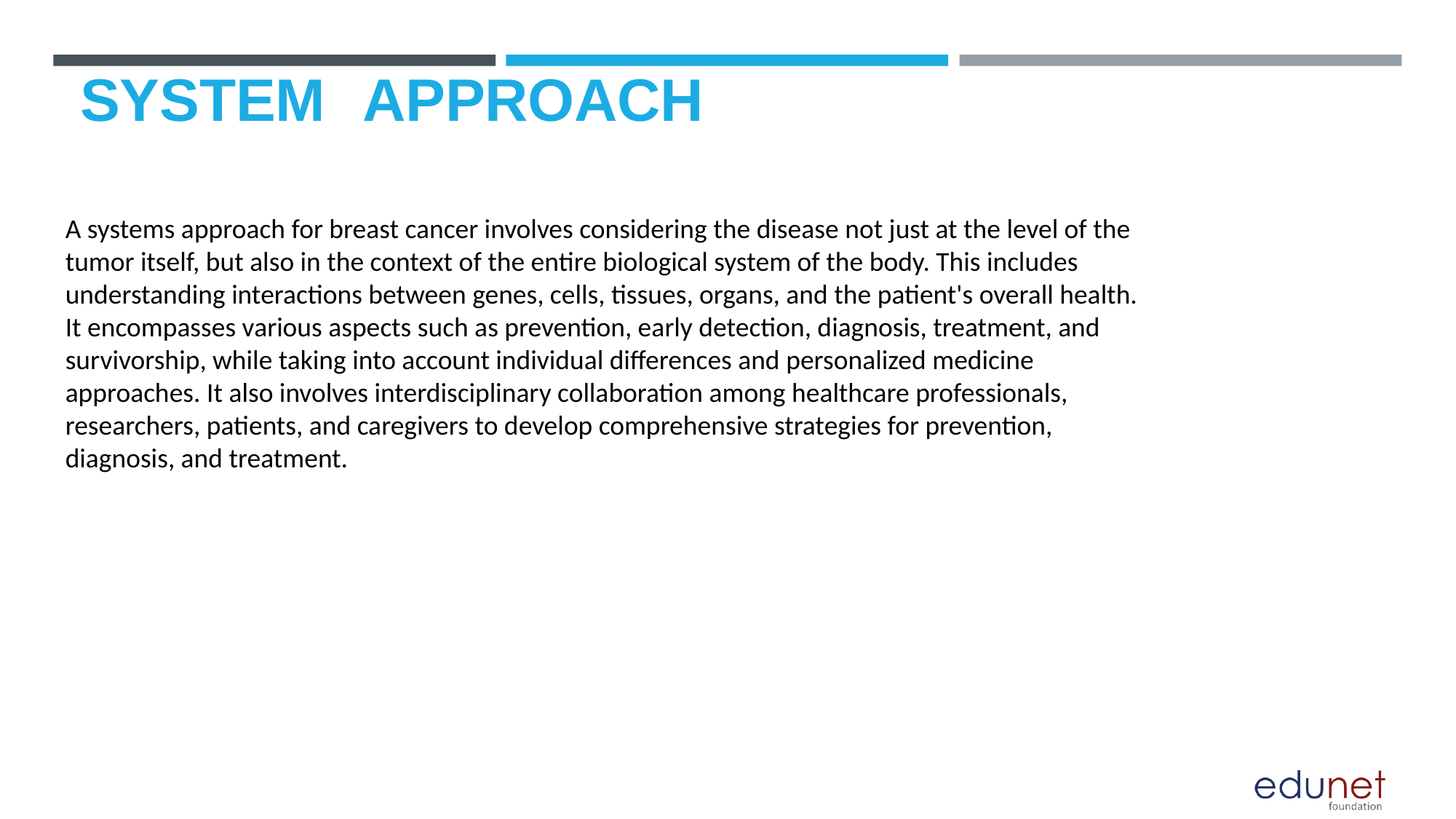

# SYSTEM	APPROACH
A systems approach for breast cancer involves considering the disease not just at the level of the tumor itself, but also in the context of the entire biological system of the body. This includes understanding interactions between genes, cells, tissues, organs, and the patient's overall health. It encompasses various aspects such as prevention, early detection, diagnosis, treatment, and survivorship, while taking into account individual differences and personalized medicine approaches. It also involves interdisciplinary collaboration among healthcare professionals, researchers, patients, and caregivers to develop comprehensive strategies for prevention, diagnosis, and treatment.